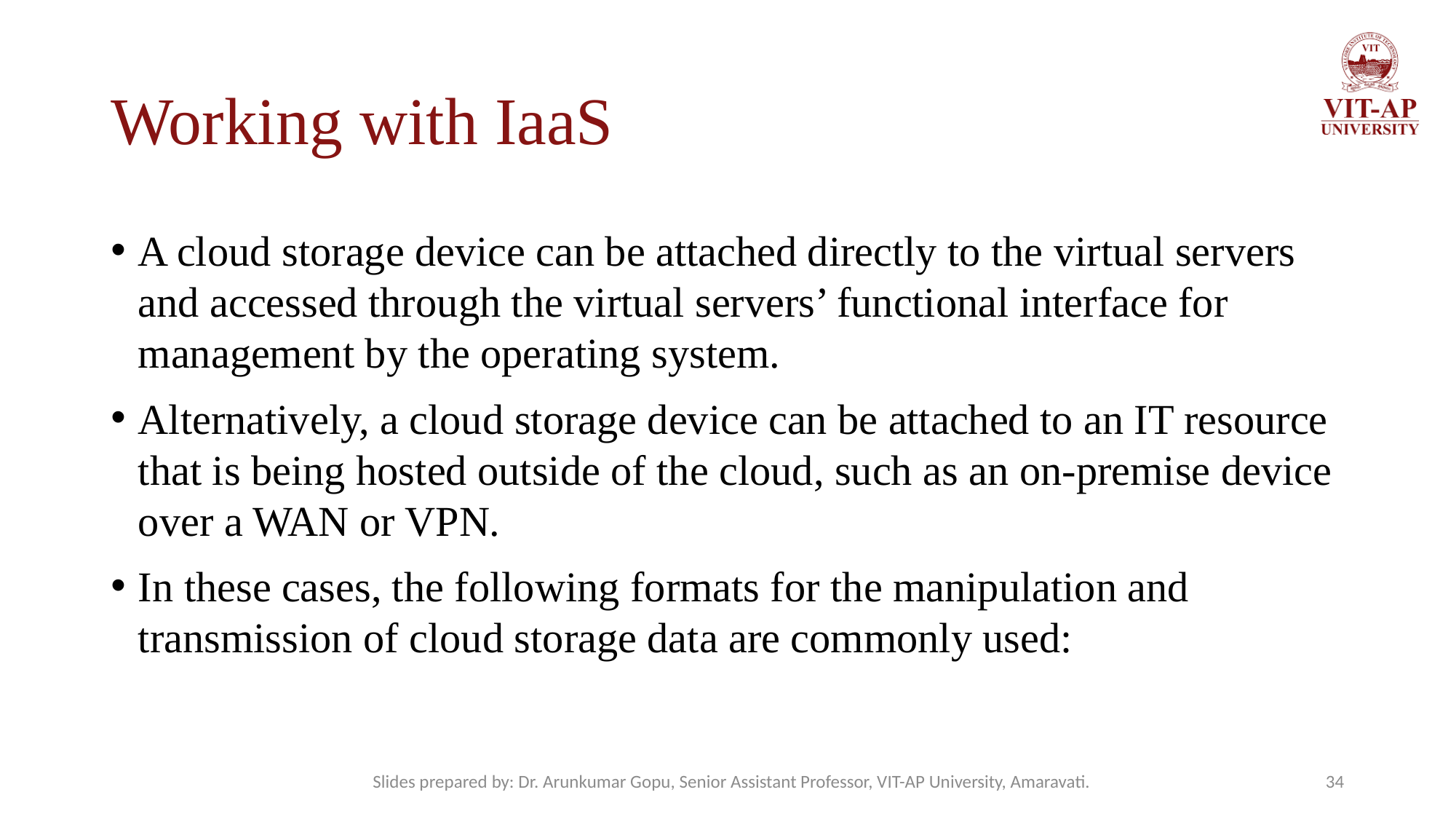

# Working with IaaS
A cloud storage device can be attached directly to the virtual servers and accessed through the virtual servers’ functional interface for management by the operating system.
Alternatively, a cloud storage device can be attached to an IT resource that is being hosted outside of the cloud, such as an on-premise device over a WAN or VPN.
In these cases, the following formats for the manipulation and transmission of cloud storage data are commonly used:

Slides prepared by: Dr. Arunkumar Gopu, Senior Assistant Professor, VIT-AP University, Amaravati.
34